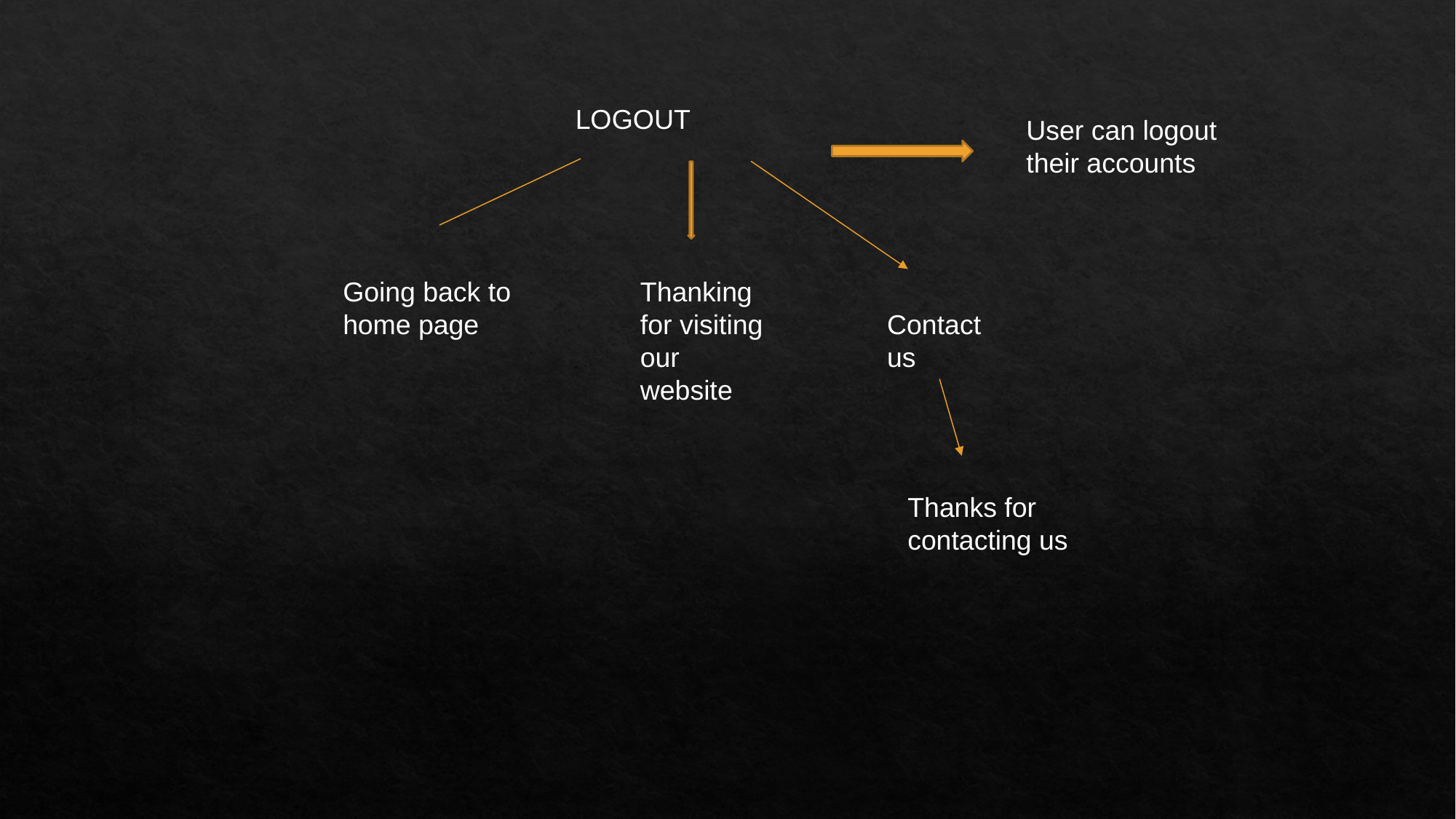

LOGOUT
User can logout their accounts

Going back to home page
Thanking for visiting our website
Contact us
Thanks for contacting us